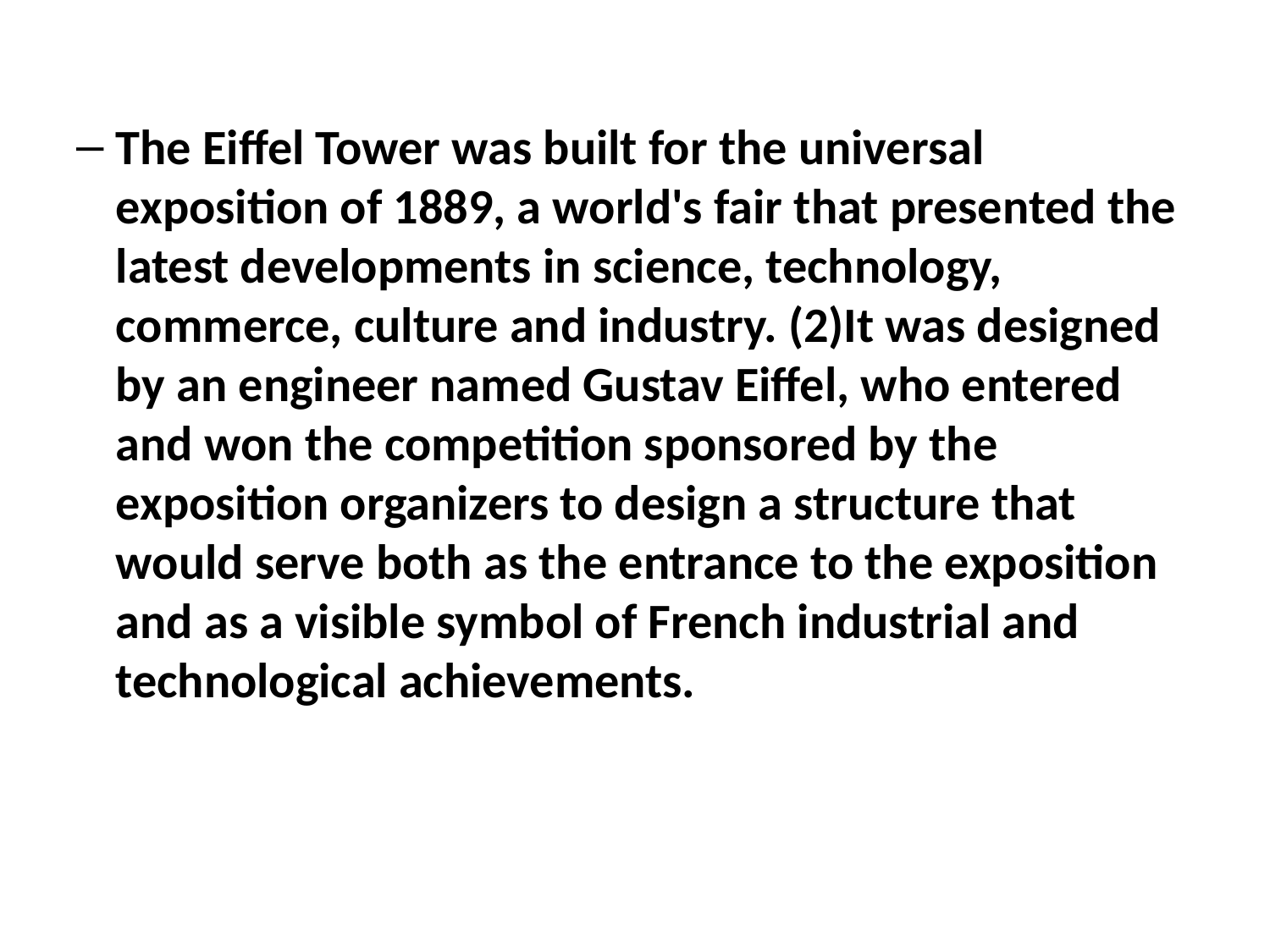

The Eiffel Tower was built for the universal exposition of 1889, a world's fair that presented the latest developments in science, technology, commerce, culture and industry. (2)It was designed by an engineer named Gustav Eiffel, who entered and won the competition sponsored by the exposition organizers to design a structure that would serve both as the entrance to the exposition and as a visible symbol of French industrial and technological achievements.